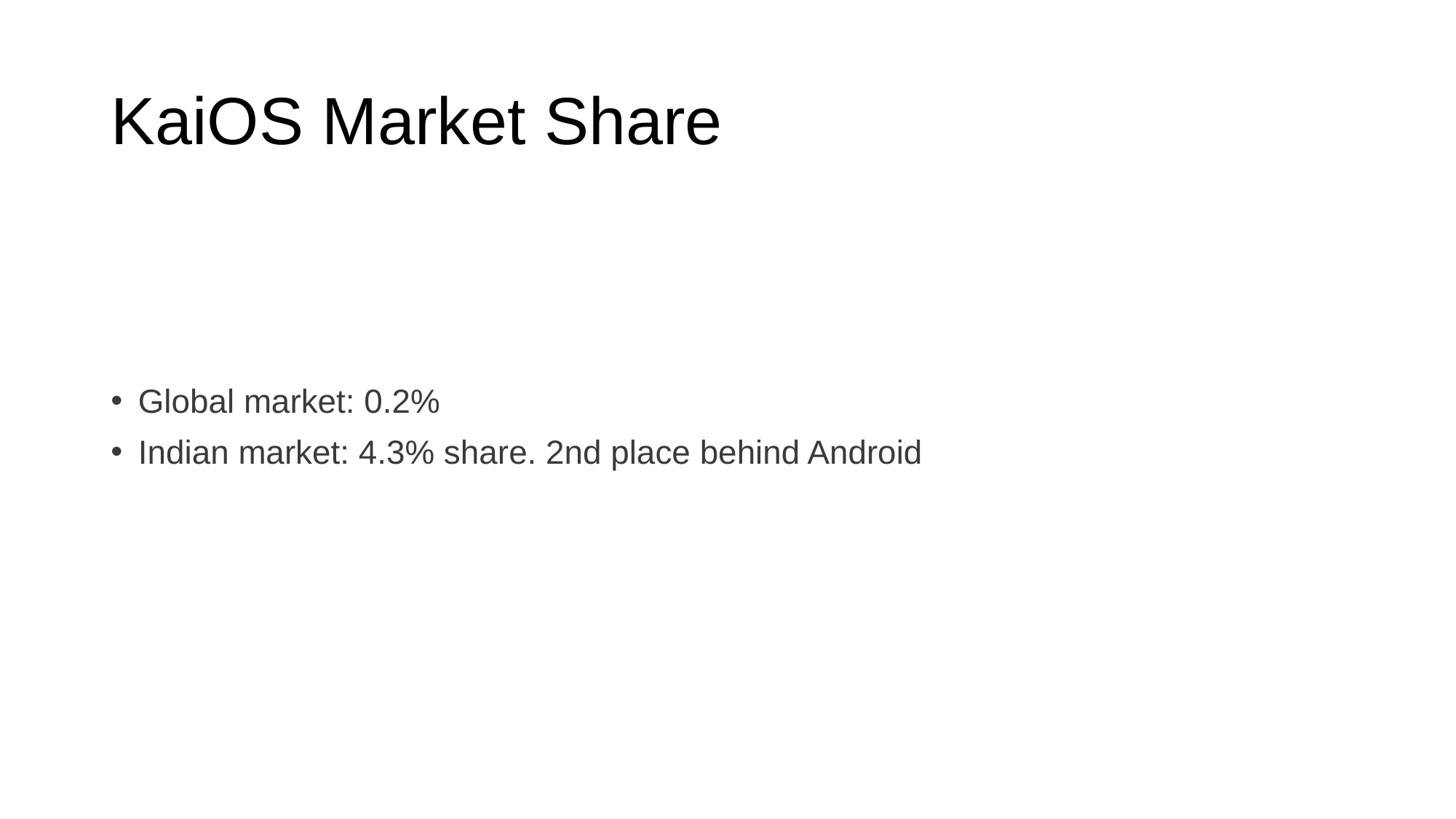

# KaiOS Market Share

Global market: 0.2%
Indian market: 4.3% share. 2nd place behind Android